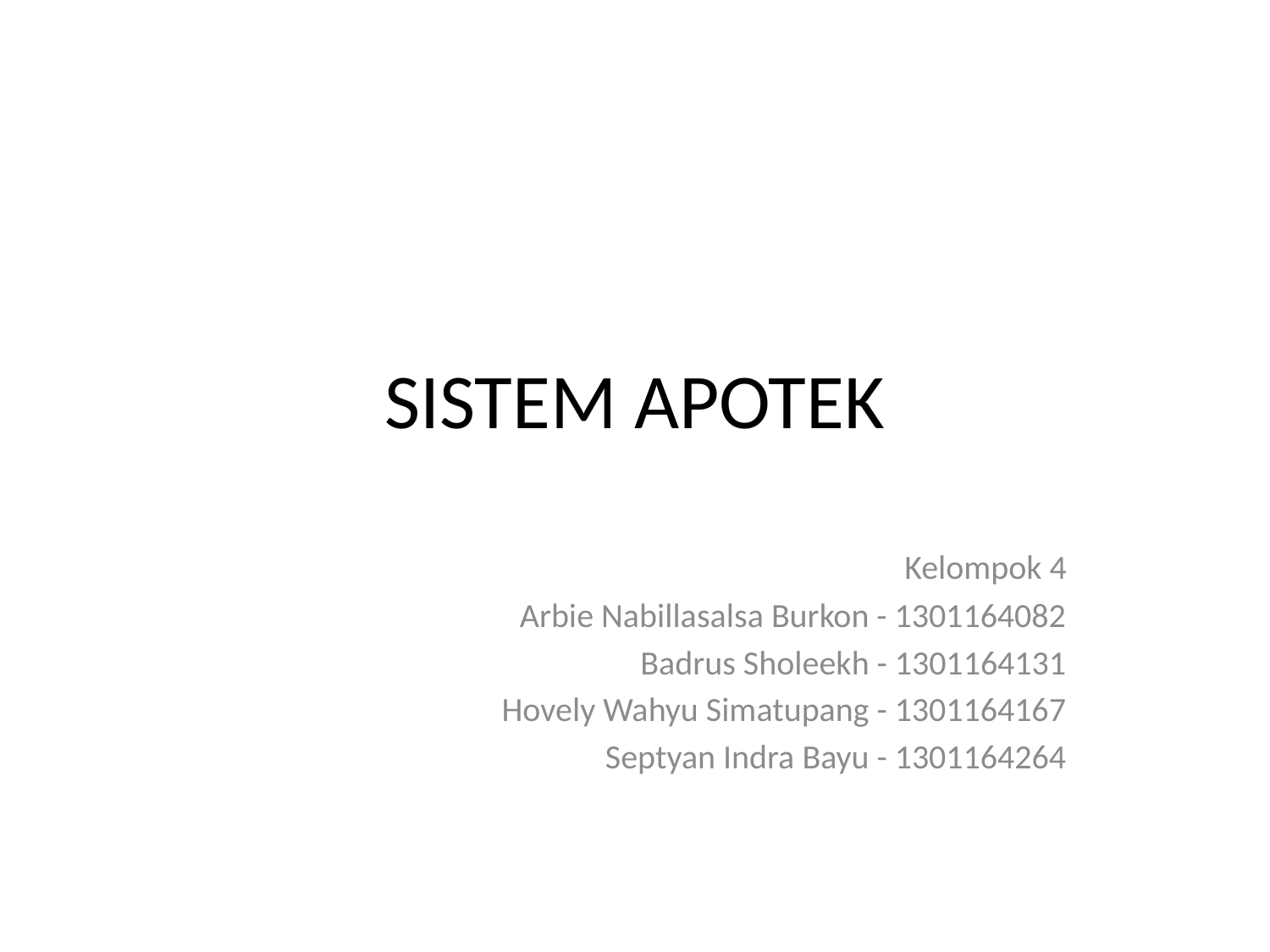

# SISTEM APOTEK
Kelompok 4
Arbie Nabillasalsa Burkon - 1301164082
Badrus Sholeekh - 1301164131
Hovely Wahyu Simatupang - 1301164167
Septyan Indra Bayu - 1301164264